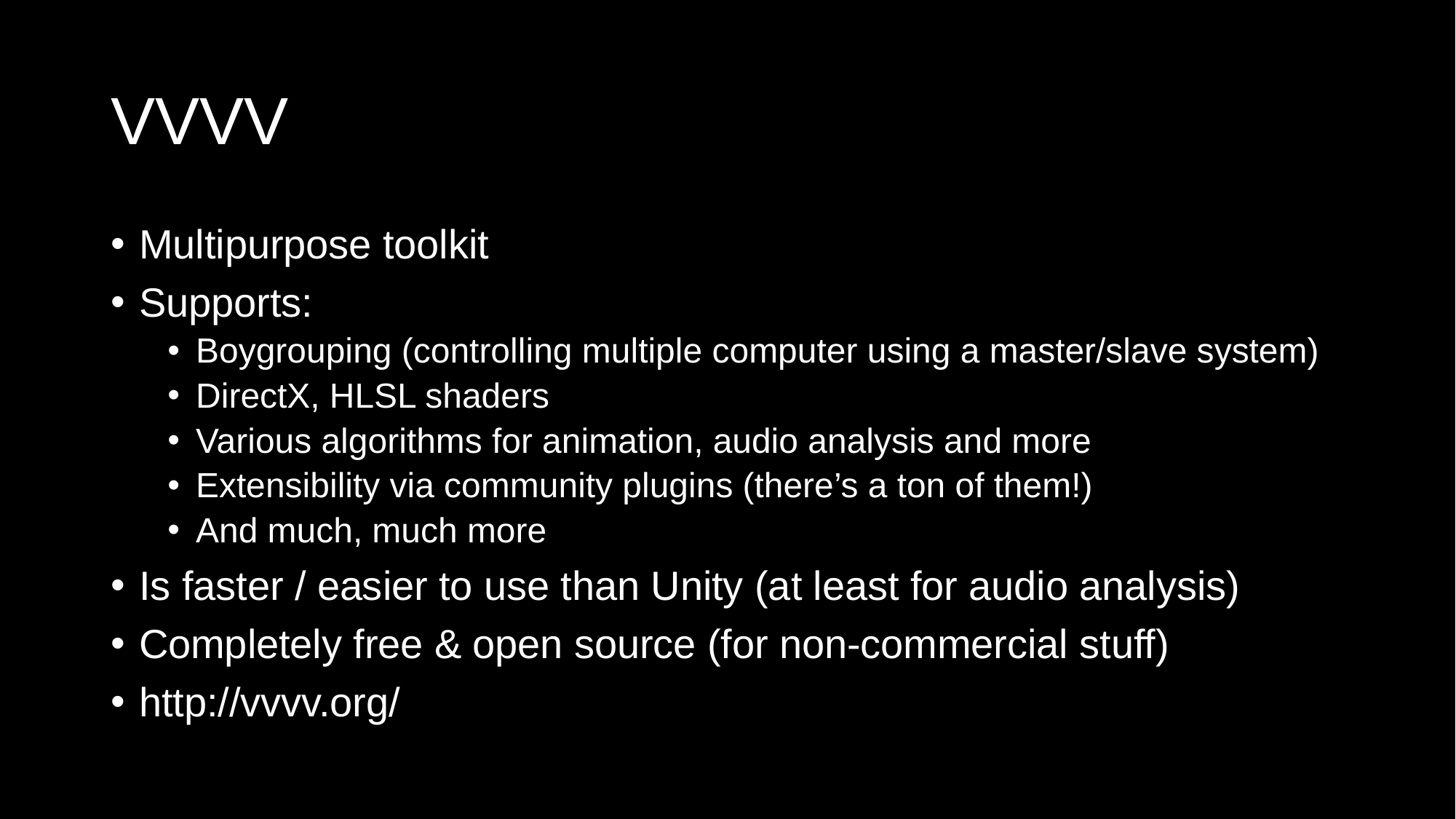

# VVVV
Multipurpose toolkit
Supports:
Boygrouping (controlling multiple computer using a master/slave system)
DirectX, HLSL shaders
Various algorithms for animation, audio analysis and more
Extensibility via community plugins (there’s a ton of them!)
And much, much more
Is faster / easier to use than Unity (at least for audio analysis)
Completely free & open source (for non-commercial stuff)
http://vvvv.org/